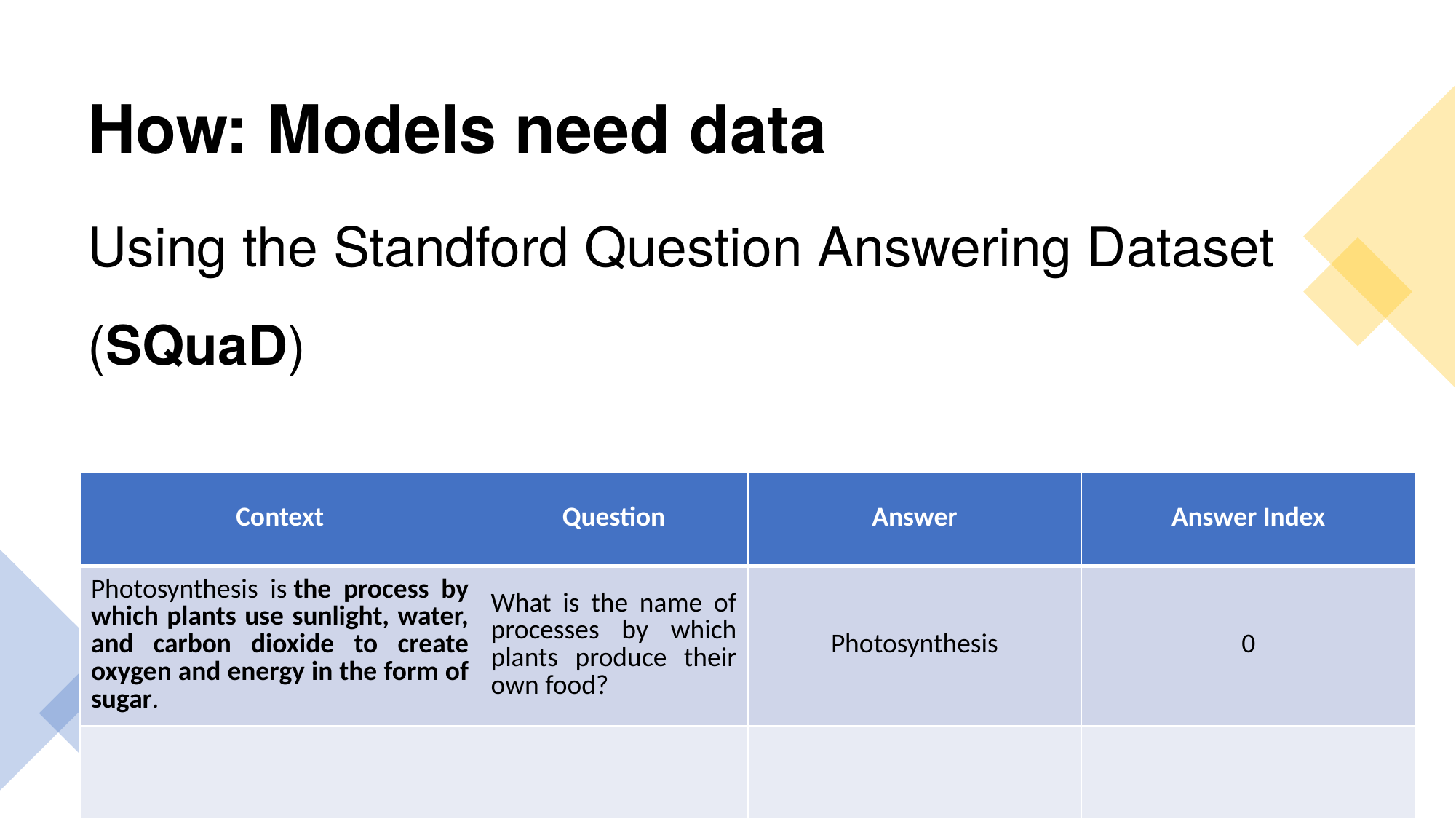

# How: Models need data

Using the Standford Question Answering Dataset (SQuaD)

| Context | Question | Answer | Answer Index |
| --- | --- | --- | --- |
| Photosynthesis is the process by which plants use sunlight, water, and carbon dioxide to create oxygen and energy in the form of sugar. | What is the name of processes by which plants produce their own food? | Photosynthesis | 0 |
|  |  |  |  |